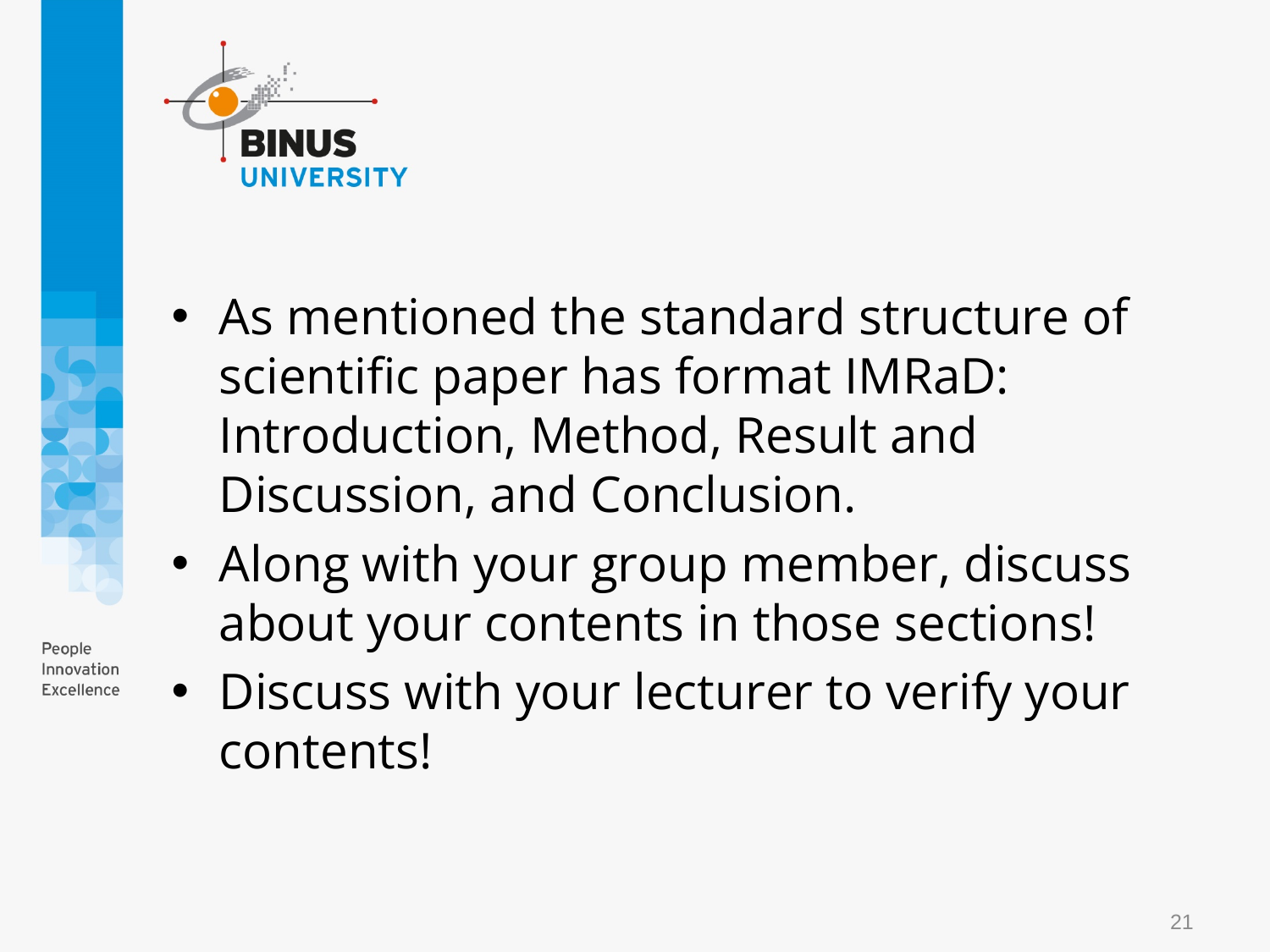

#
As mentioned the standard structure of scientific paper has format IMRaD: Introduction, Method, Result and Discussion, and Conclusion.
Along with your group member, discuss about your contents in those sections!
Discuss with your lecturer to verify your contents!

21